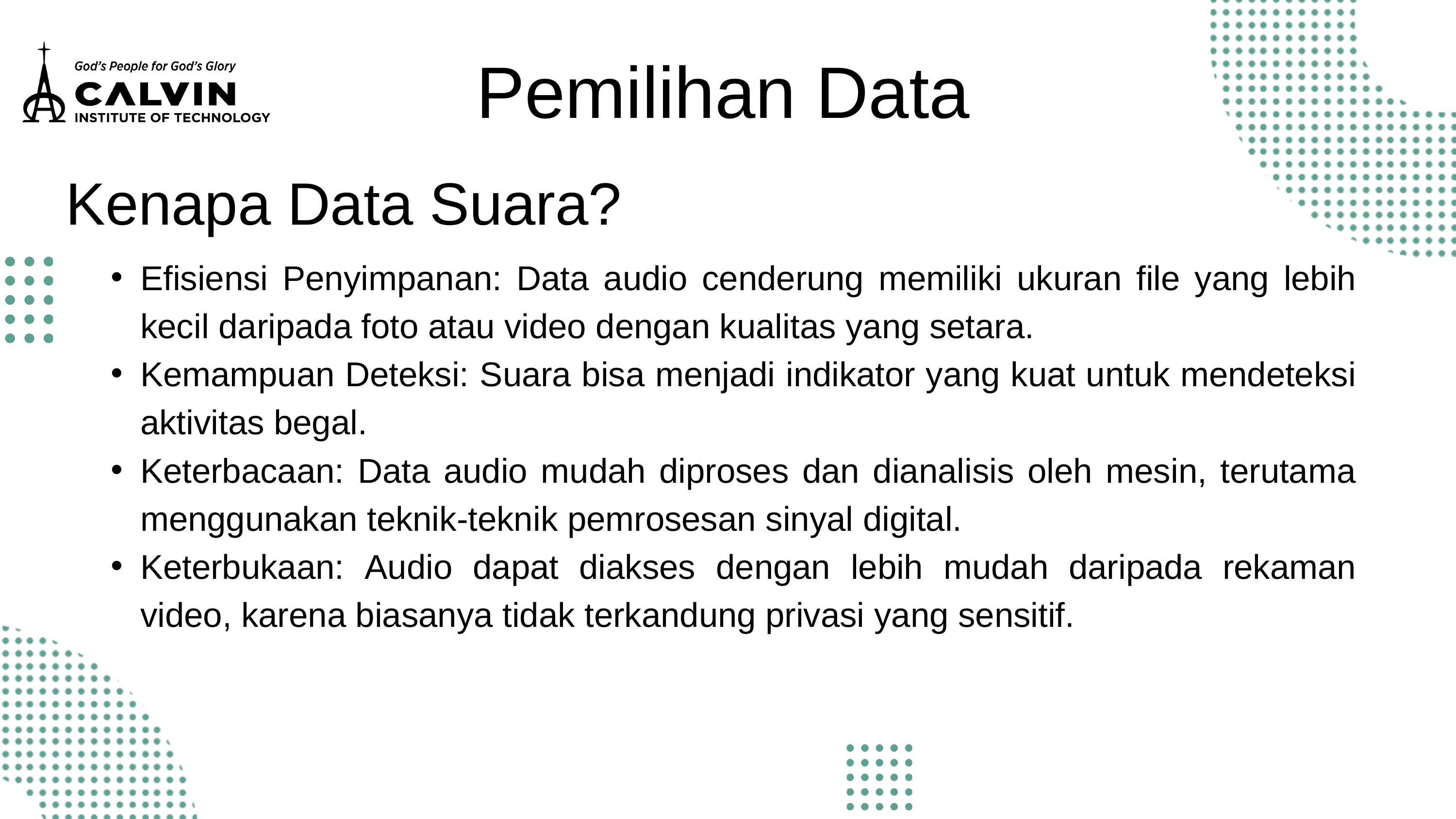

Pemilihan Data
Kenapa Data Suara?
Efisiensi Penyimpanan: Data audio cenderung memiliki ukuran file yang lebih kecil daripada foto atau video dengan kualitas yang setara.
Kemampuan Deteksi: Suara bisa menjadi indikator yang kuat untuk mendeteksi aktivitas begal.
Keterbacaan: Data audio mudah diproses dan dianalisis oleh mesin, terutama menggunakan teknik-teknik pemrosesan sinyal digital.
Keterbukaan: Audio dapat diakses dengan lebih mudah daripada rekaman video, karena biasanya tidak terkandung privasi yang sensitif.

02